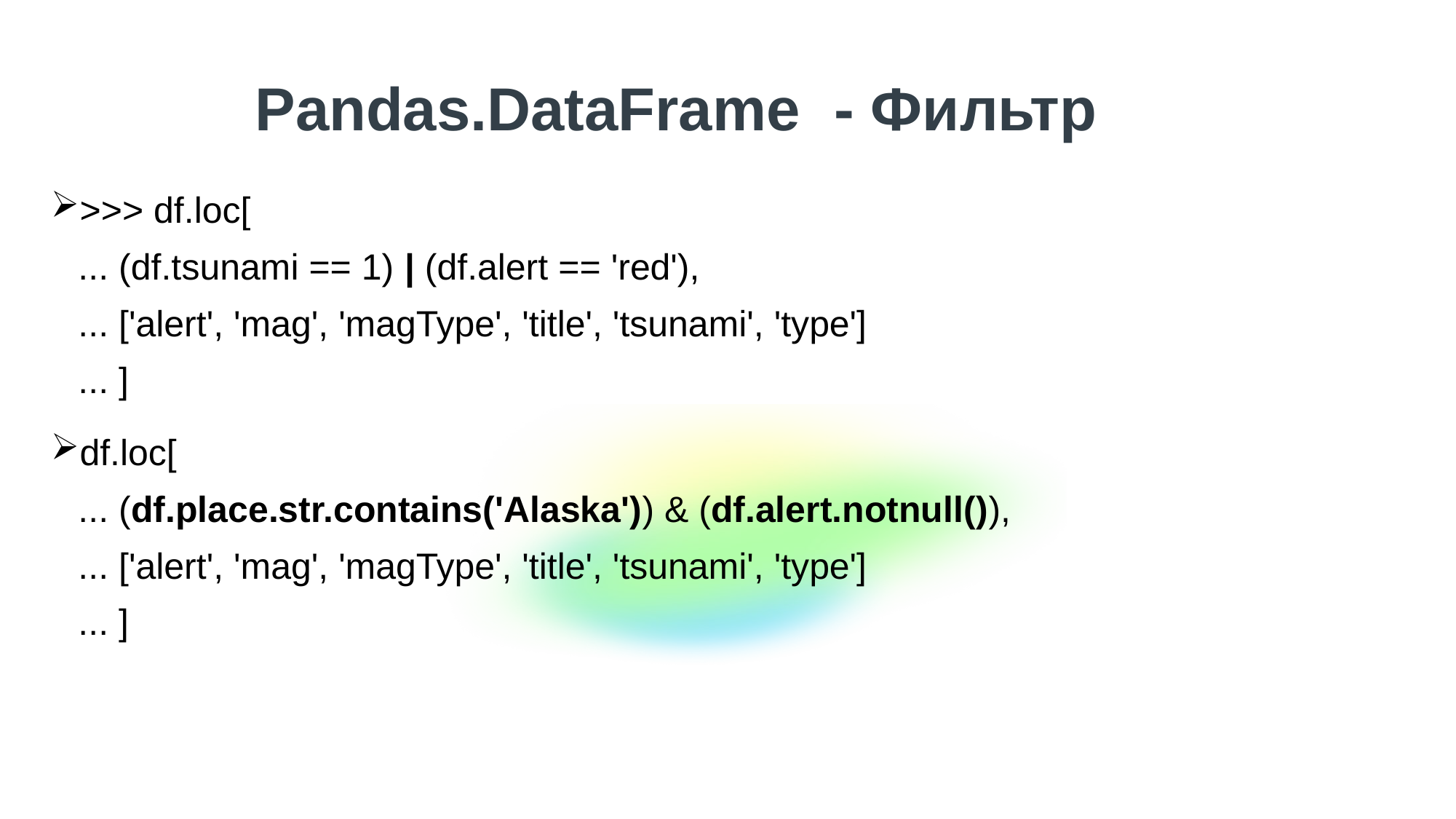

Pandas.DataFrame  - Фильтр

>>> df.loc[
... (df.tsunami == 1) | (df.alert == 'red'),
... ['alert', 'mag', 'magType', 'title', 'tsunami', 'type']
... ]
df.loc[
... (df.place.str.contains('Alaska')) & (df.alert.notnull()),
... ['alert', 'mag', 'magType', 'title', 'tsunami', 'type']
... ]